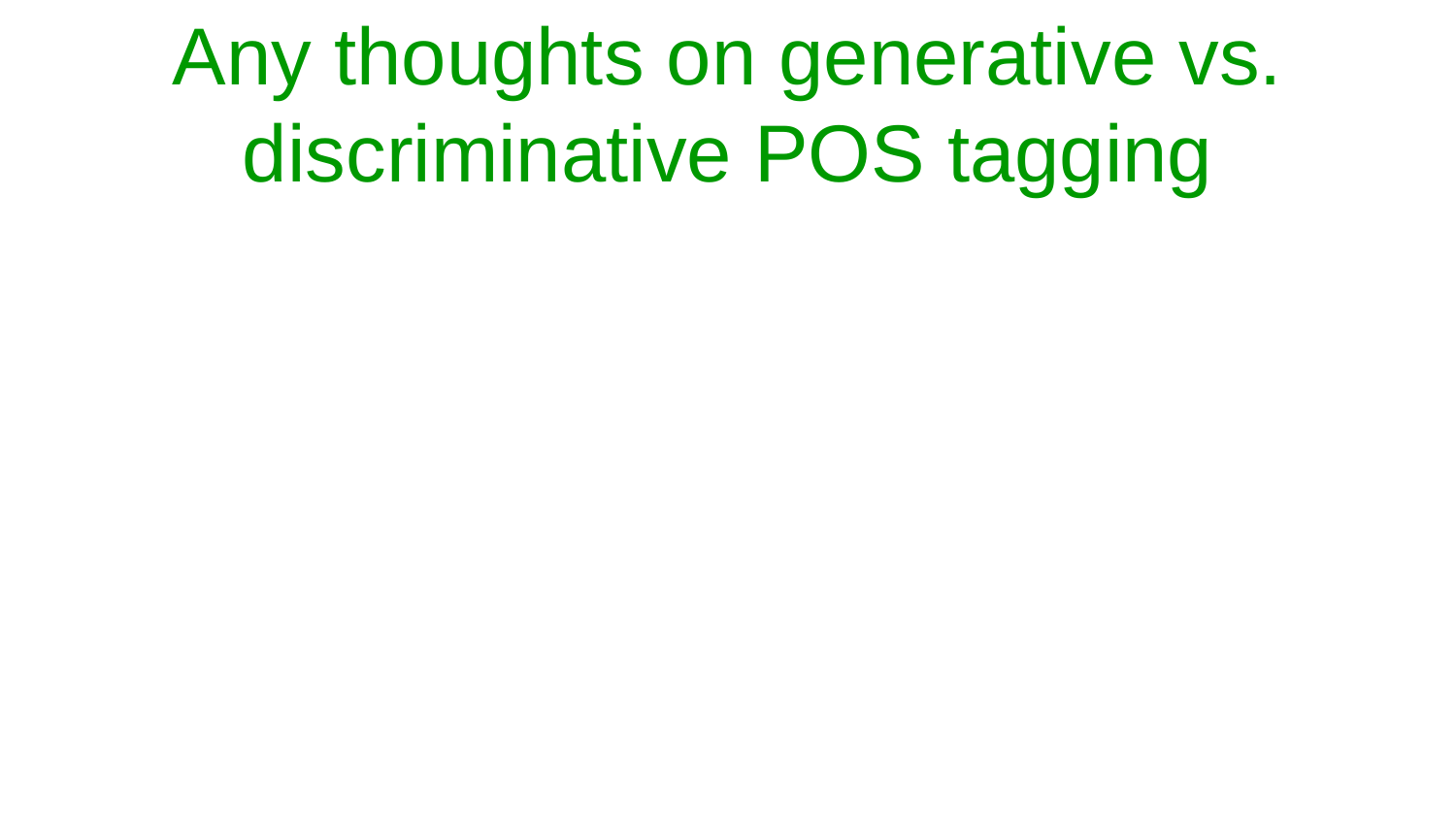

# Any thoughts on generative vs. discriminative POS tagging